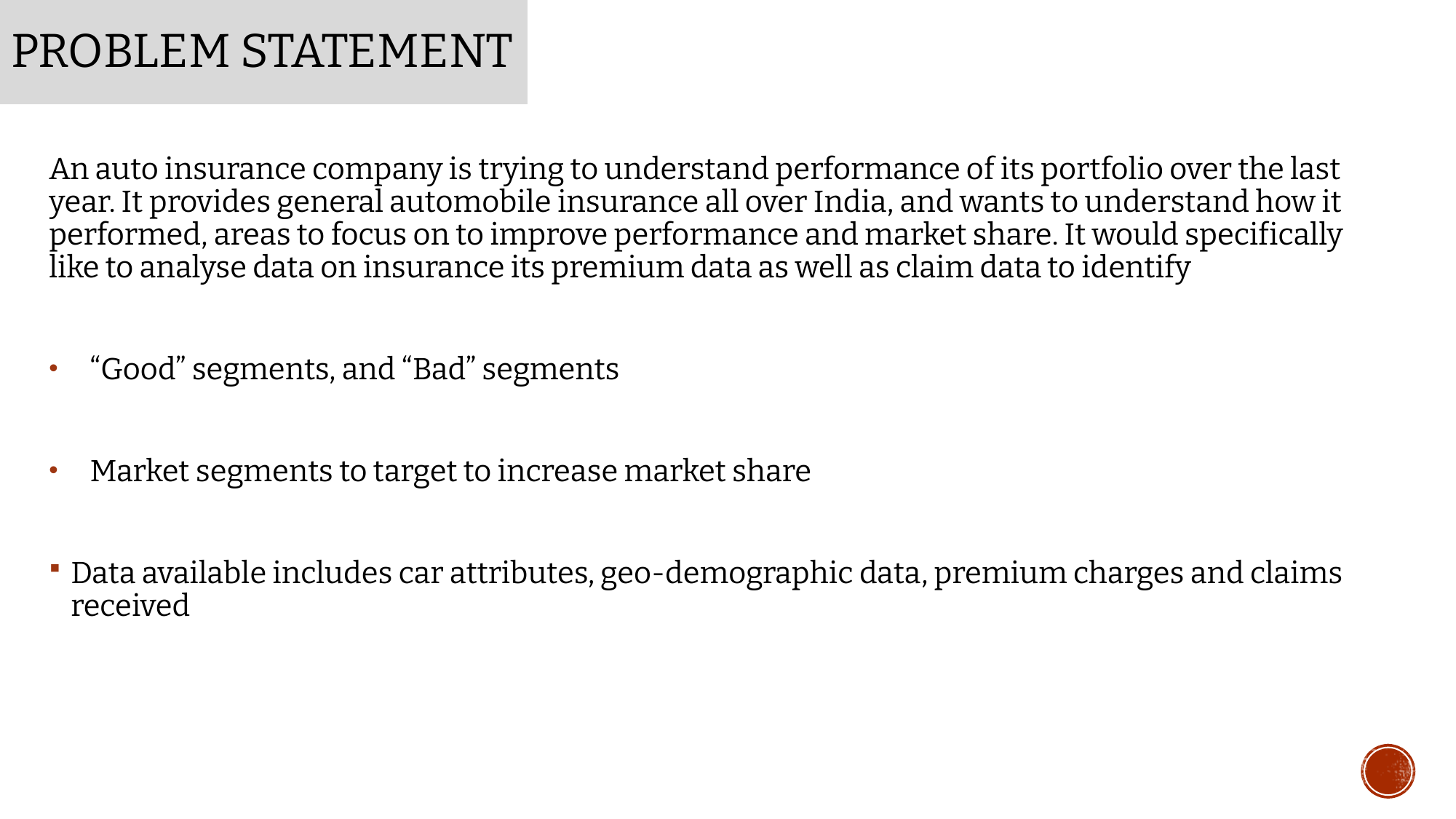

# PROBLEM STATEMENT
An auto insurance company is trying to understand performance of its portfolio over the last year. It provides general automobile insurance all over India, and wants to understand how it performed, areas to focus on to improve performance and market share. It would specifically like to analyse data on insurance its premium data as well as claim data to identify

“Good” segments, and “Bad” segments

Market segments to target to increase market share

Data available includes car attributes, geo-demographic data, premium charges and claims received